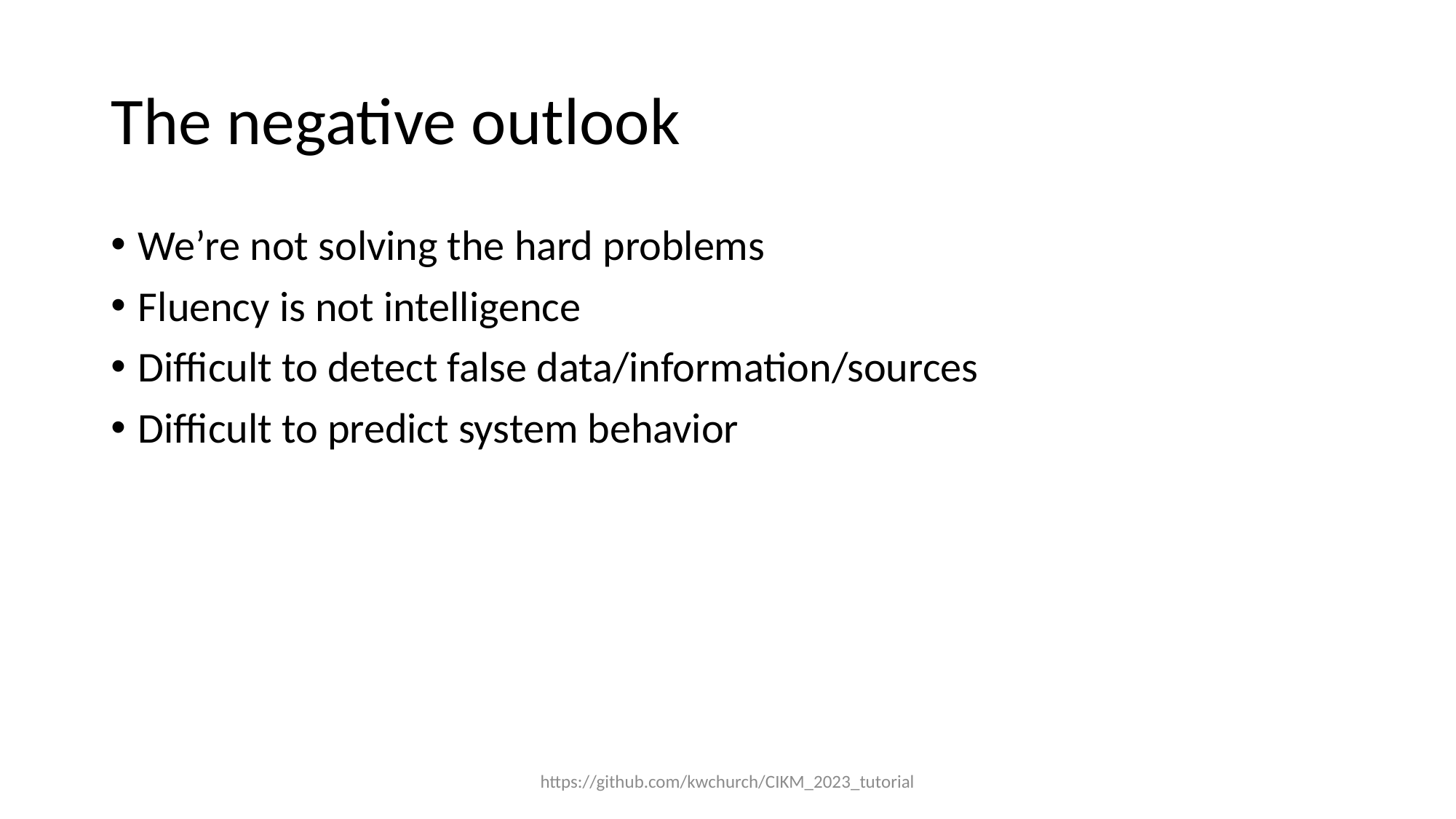

# The negative outlook
We’re not solving the hard problems
Fluency is not intelligence
Difficult to detect false data/information/sources
Difficult to predict system behavior
https://github.com/kwchurch/CIKM_2023_tutorial